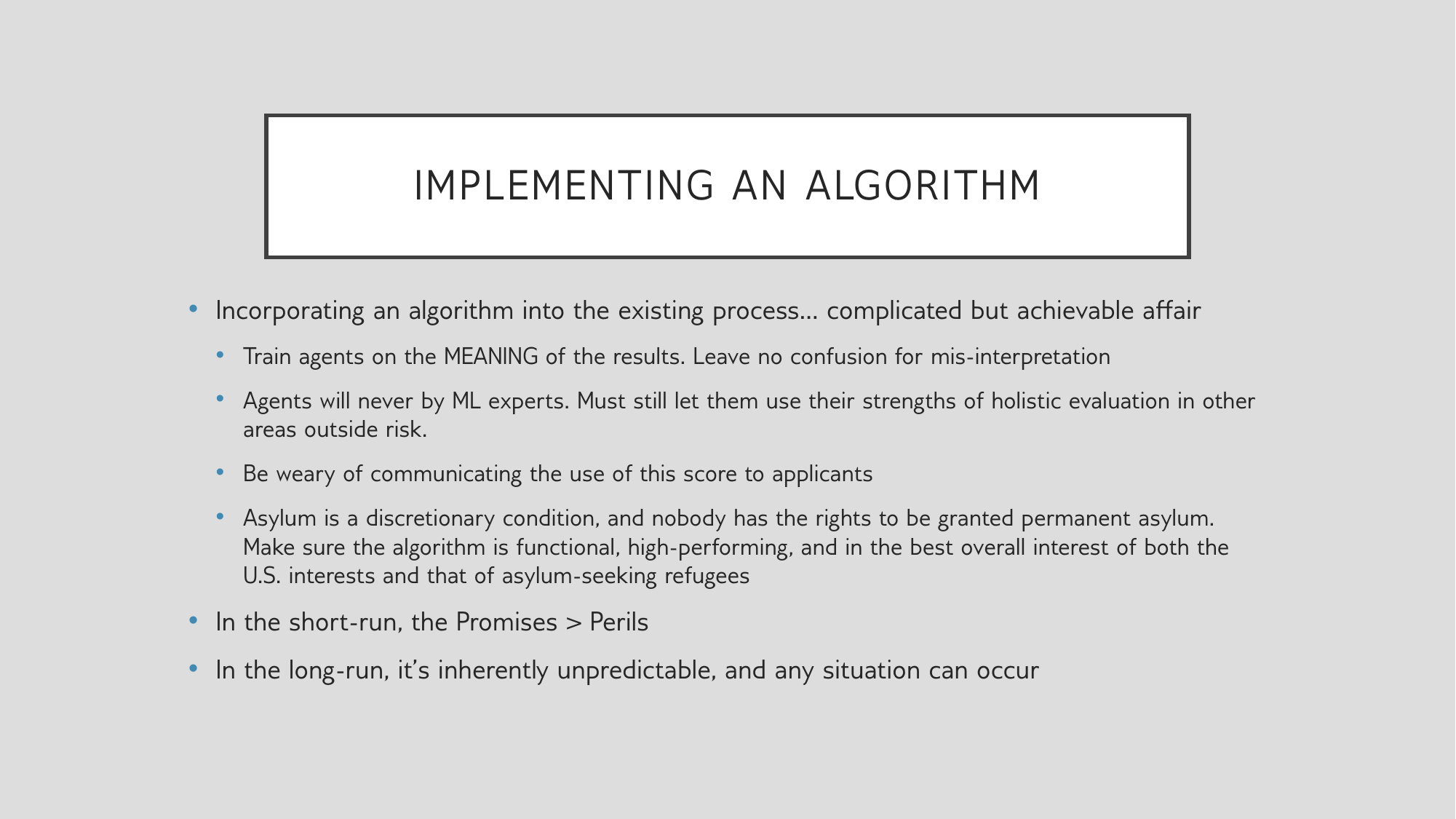

# Implementing an algorithm
Incorporating an algorithm into the existing process… complicated but achievable affair
Train agents on the MEANING of the results. Leave no confusion for mis-interpretation
Agents will never by ML experts. Must still let them use their strengths of holistic evaluation in other areas outside risk.
Be weary of communicating the use of this score to applicants
Asylum is a discretionary condition, and nobody has the rights to be granted permanent asylum. Make sure the algorithm is functional, high-performing, and in the best overall interest of both the U.S. interests and that of asylum-seeking refugees
In the short-run, the Promises > Perils
In the long-run, it’s inherently unpredictable, and any situation can occur